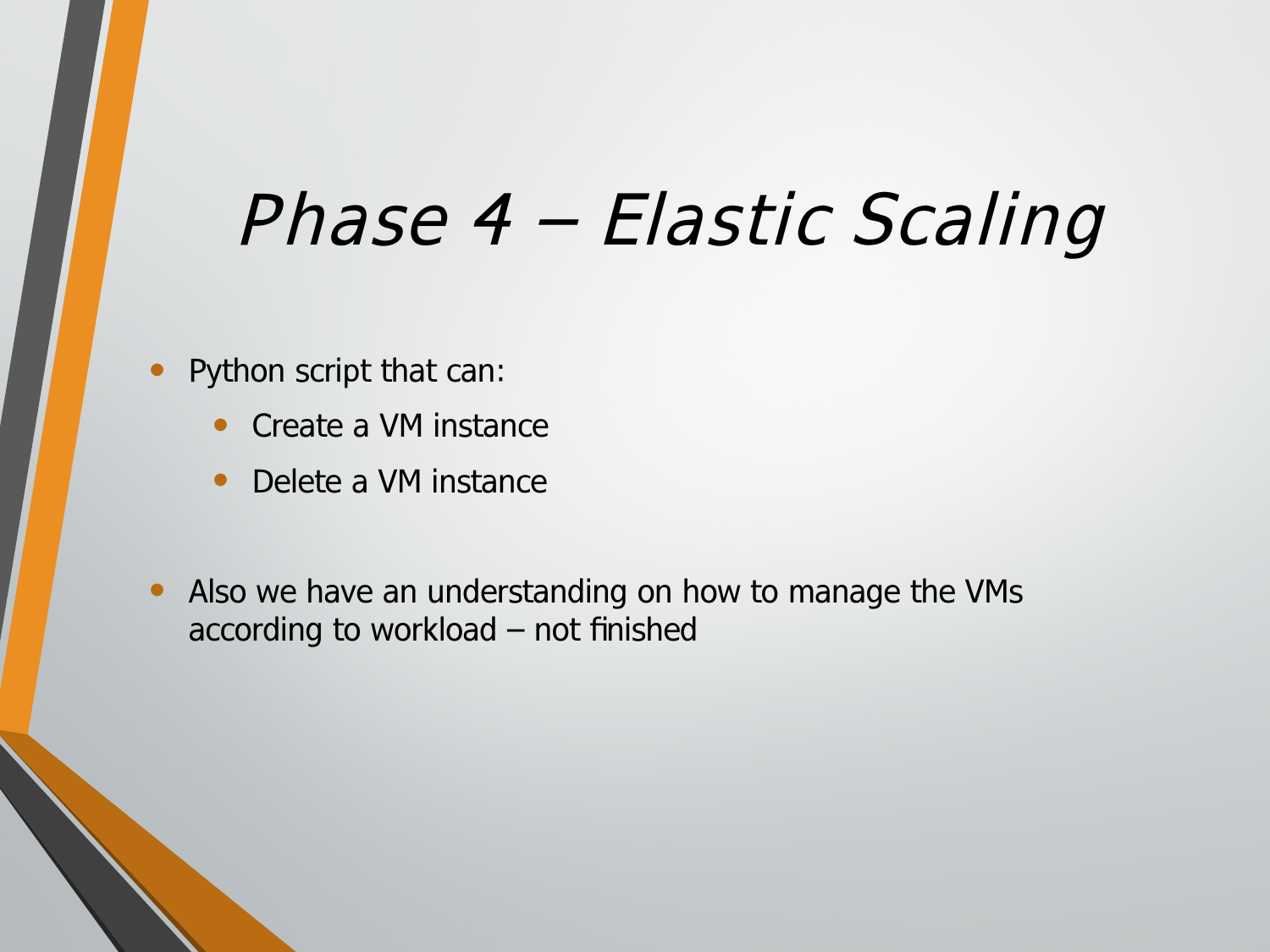

# Phase 4 – Elastic Scaling
Python script that can:
Create a VM instance
Delete a VM instance

Also we have an understanding on how to manage the VMs according to workload – not finished